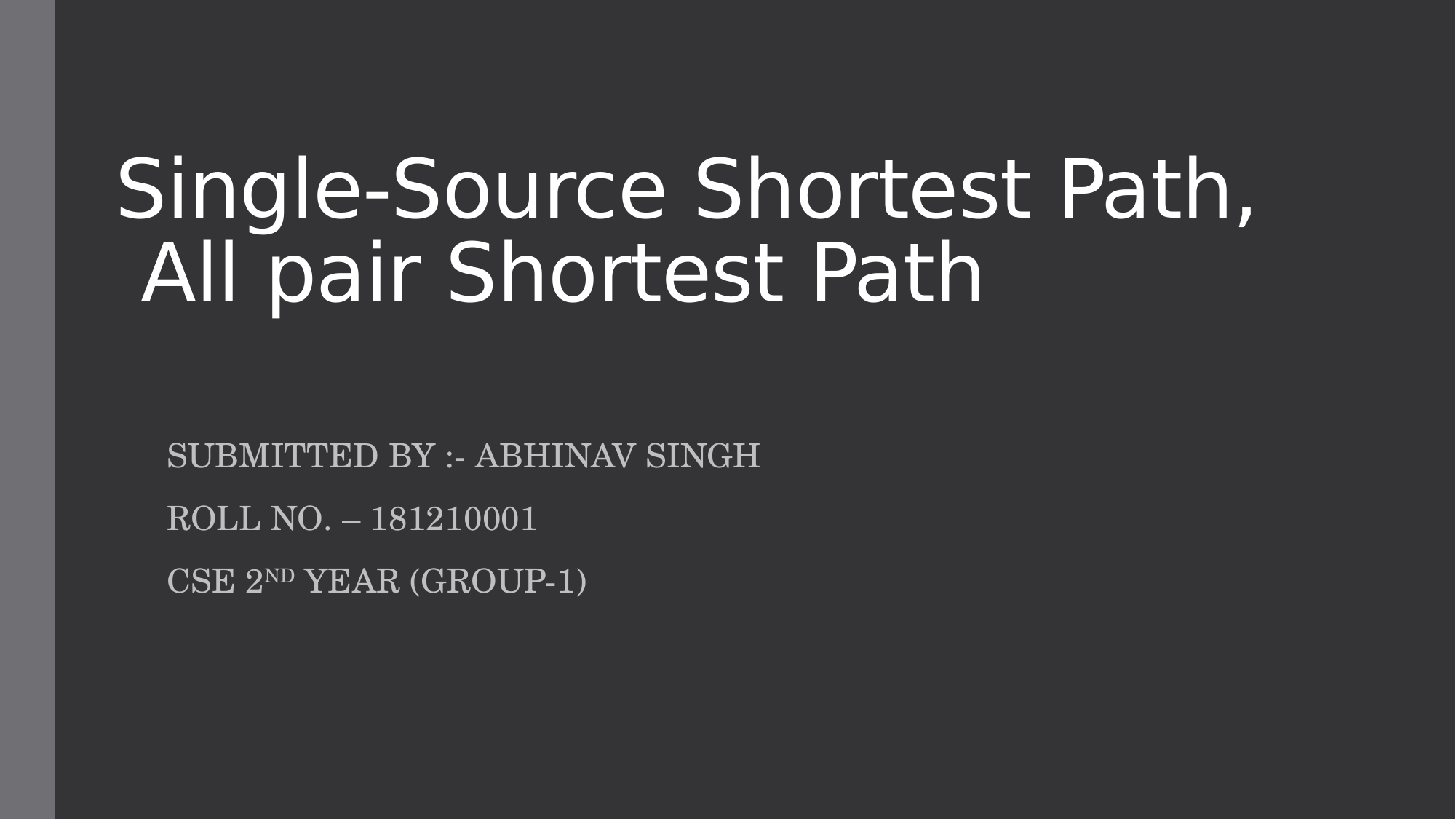

# Single-Source Shortest Path, All pair Shortest Path
SUBMITTED BY :- ABHINAV SINGH
ROLL NO. – 181210001
CSE 2ND YEAR (GROUP-1)